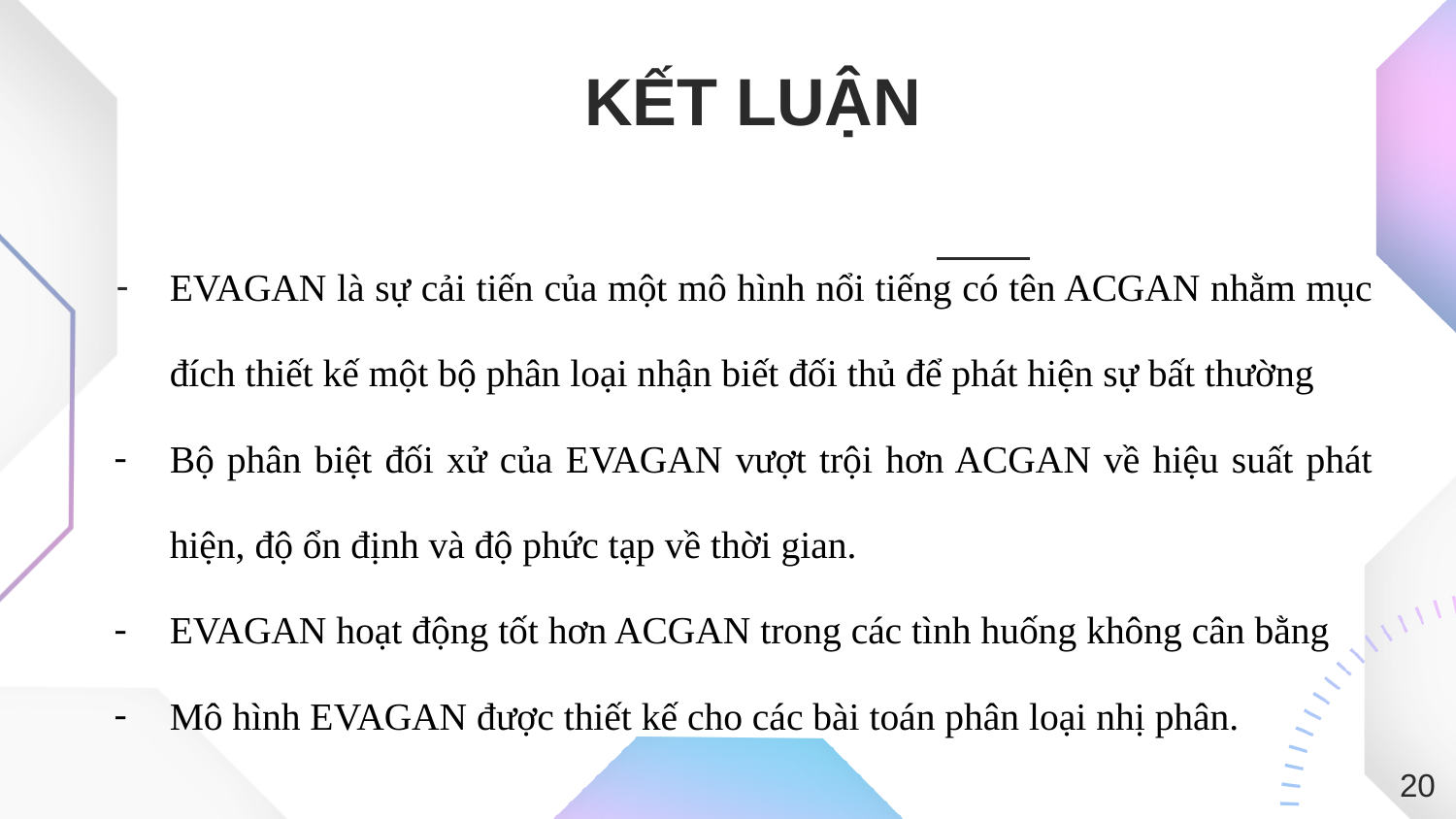

# KẾT LUẬN
EVAGAN là sự cải tiến của một mô hình nổi tiếng có tên ACGAN nhằm mục đích thiết kế một bộ phân loại nhận biết đối thủ để phát hiện sự bất thường
Bộ phân biệt đối xử của EVAGAN vượt trội hơn ACGAN về hiệu suất phát hiện, độ ổn định và độ phức tạp về thời gian.
EVAGAN hoạt động tốt hơn ACGAN trong các tình huống không cân bằng
Mô hình EVAGAN được thiết kế cho các bài toán phân loại nhị phân.
20